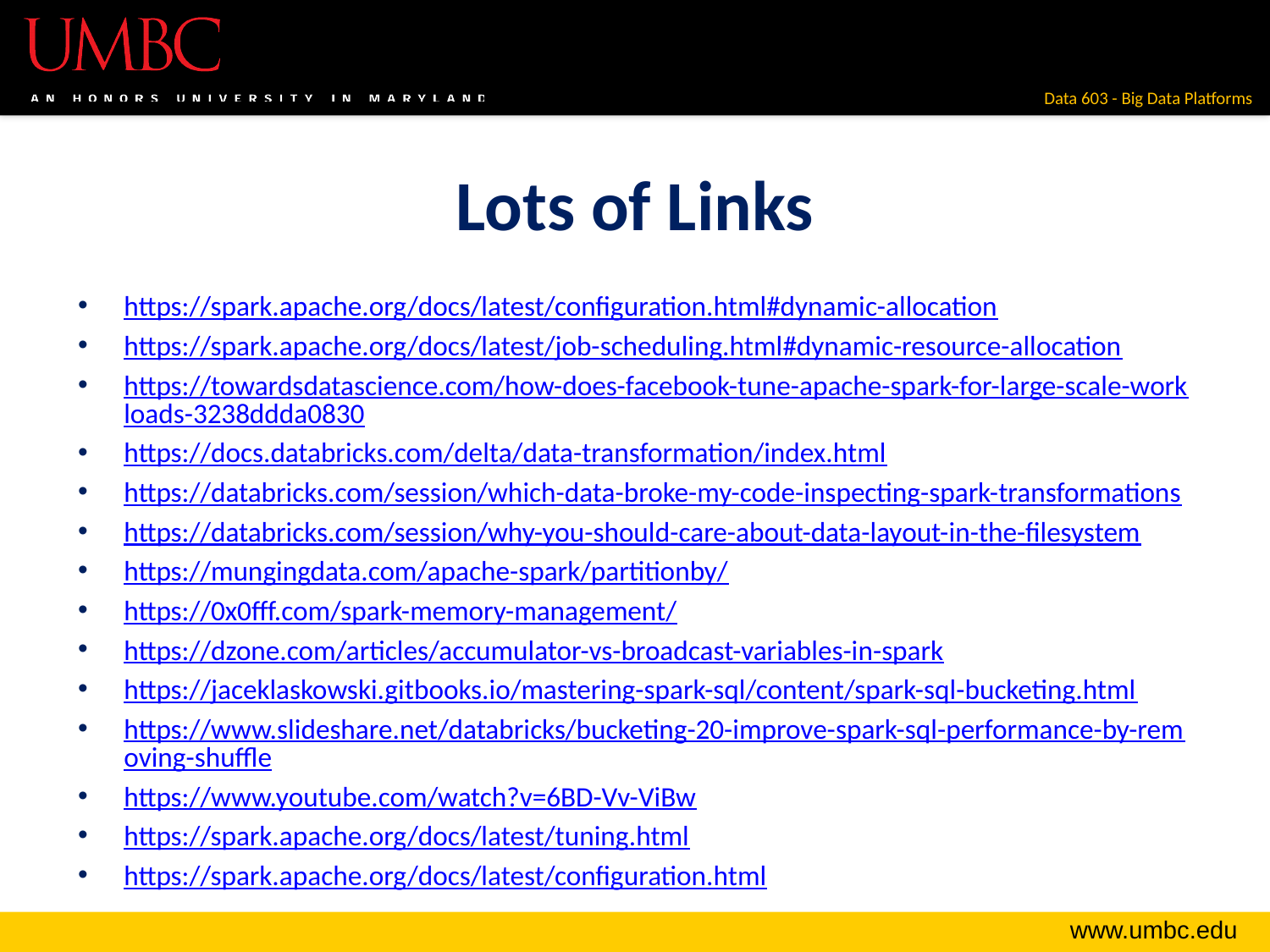

# Lots of Links
https://spark.apache.org/docs/latest/configuration.html#dynamic-allocation
https://spark.apache.org/docs/latest/job-scheduling.html#dynamic-resource-allocation
https://towardsdatascience.com/how-does-facebook-tune-apache-spark-for-large-scale-workloads-3238ddda0830
https://docs.databricks.com/delta/data-transformation/index.html
https://databricks.com/session/which-data-broke-my-code-inspecting-spark-transformations
https://databricks.com/session/why-you-should-care-about-data-layout-in-the-filesystem
https://mungingdata.com/apache-spark/partitionby/
https://0x0fff.com/spark-memory-management/
https://dzone.com/articles/accumulator-vs-broadcast-variables-in-spark
https://jaceklaskowski.gitbooks.io/mastering-spark-sql/content/spark-sql-bucketing.html
https://www.slideshare.net/databricks/bucketing-20-improve-spark-sql-performance-by-removing-shuffle
https://www.youtube.com/watch?v=6BD-Vv-ViBw
https://spark.apache.org/docs/latest/tuning.html
https://spark.apache.org/docs/latest/configuration.html